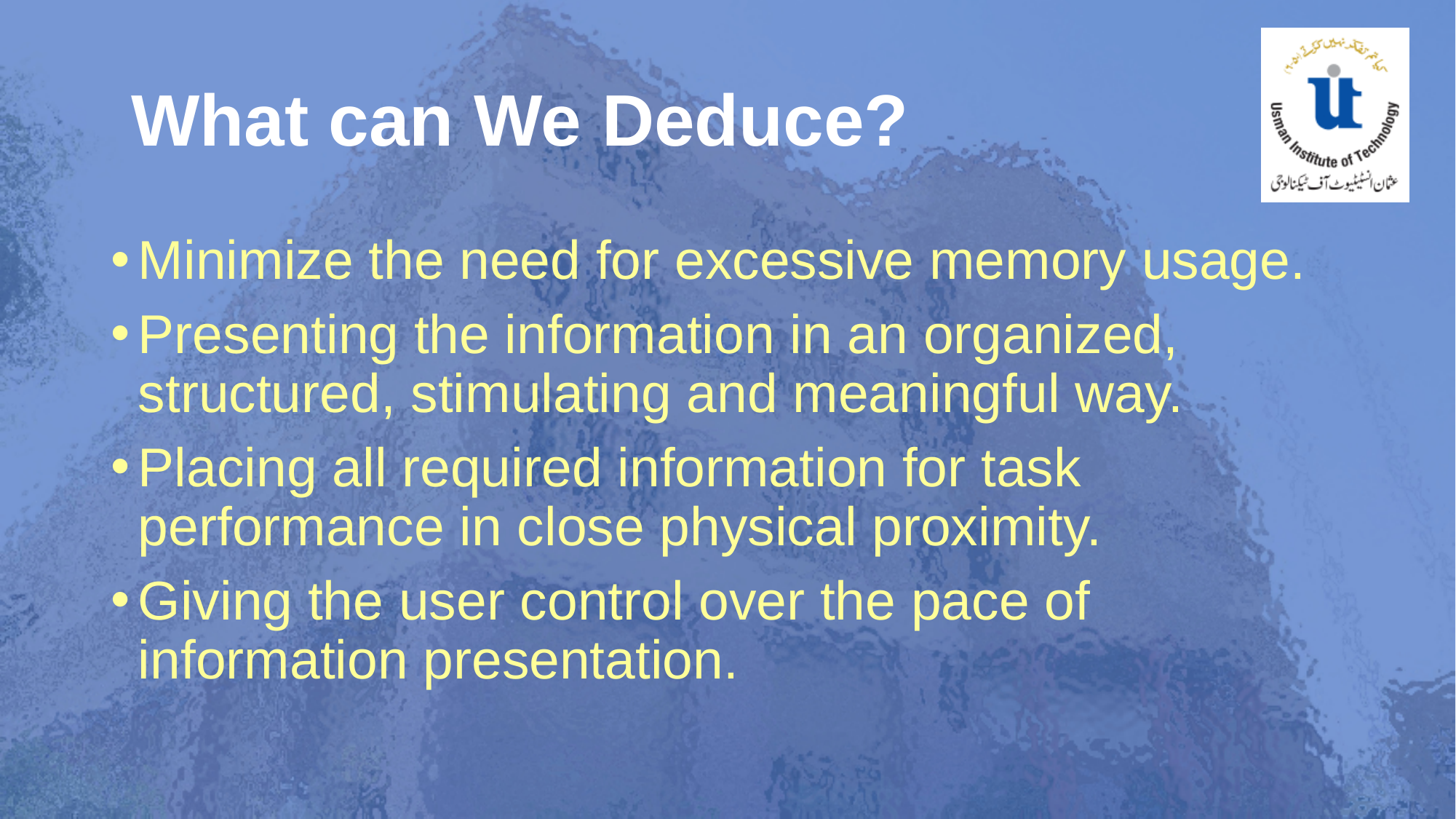

# What can We Deduce?
Minimize the need for excessive memory usage.
Presenting the information in an organized, structured, stimulating and meaningful way.
Placing all required information for task performance in close physical proximity.
Giving the user control over the pace of information presentation.